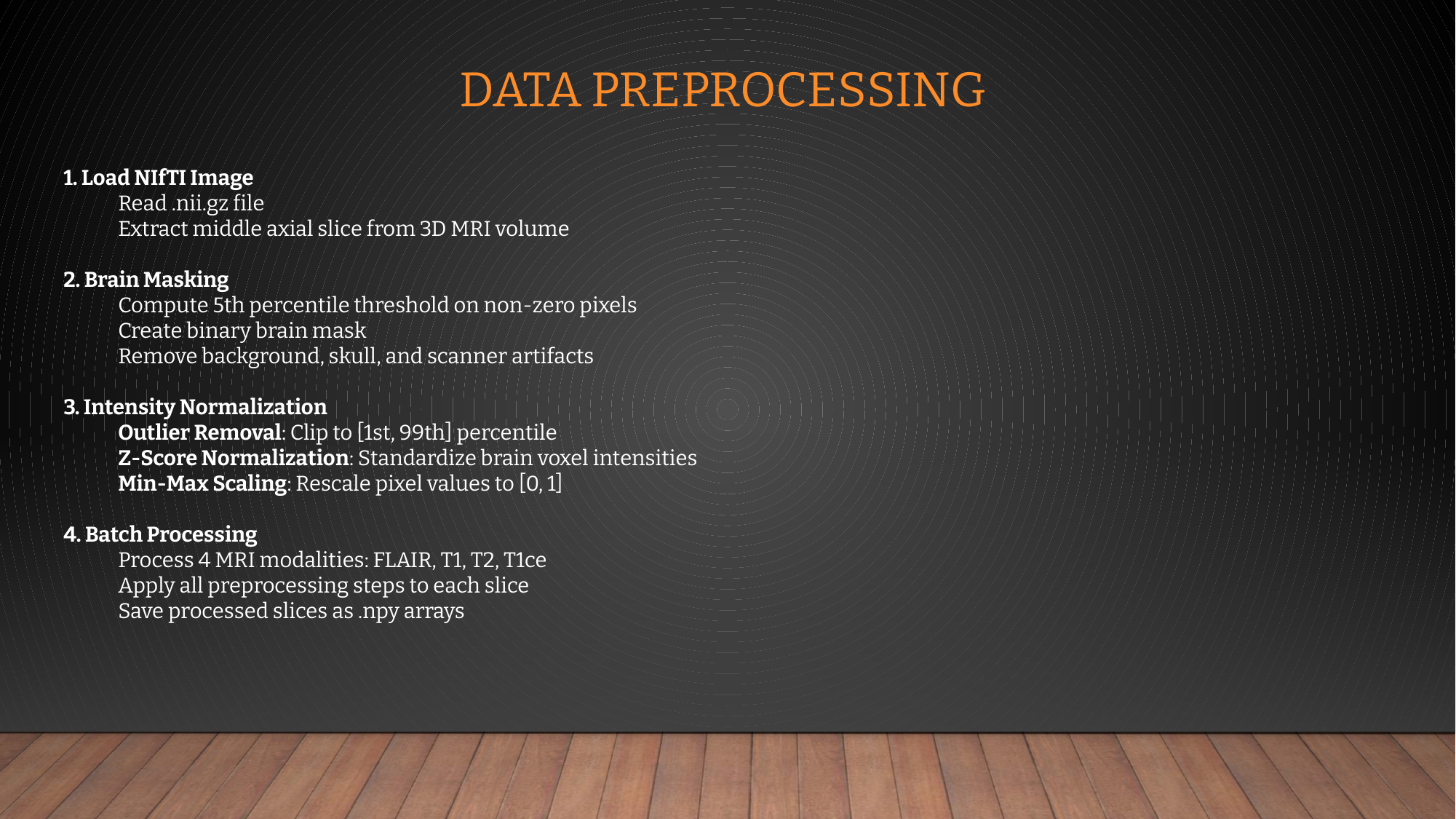

# Data Preprocessing
1. Load NIfTI Image
Read .nii.gz file
Extract middle axial slice from 3D MRI volume

2. Brain Masking
Compute 5th percentile threshold on non-zero pixels
Create binary brain mask
Remove background, skull, and scanner artifacts

3. Intensity Normalization
Outlier Removal: Clip to [1st, 99th] percentile
Z-Score Normalization: Standardize brain voxel intensities
Min-Max Scaling: Rescale pixel values to [0, 1]

4. Batch Processing
Process 4 MRI modalities: FLAIR, T1, T2, T1ce
Apply all preprocessing steps to each slice
Save processed slices as .npy arrays